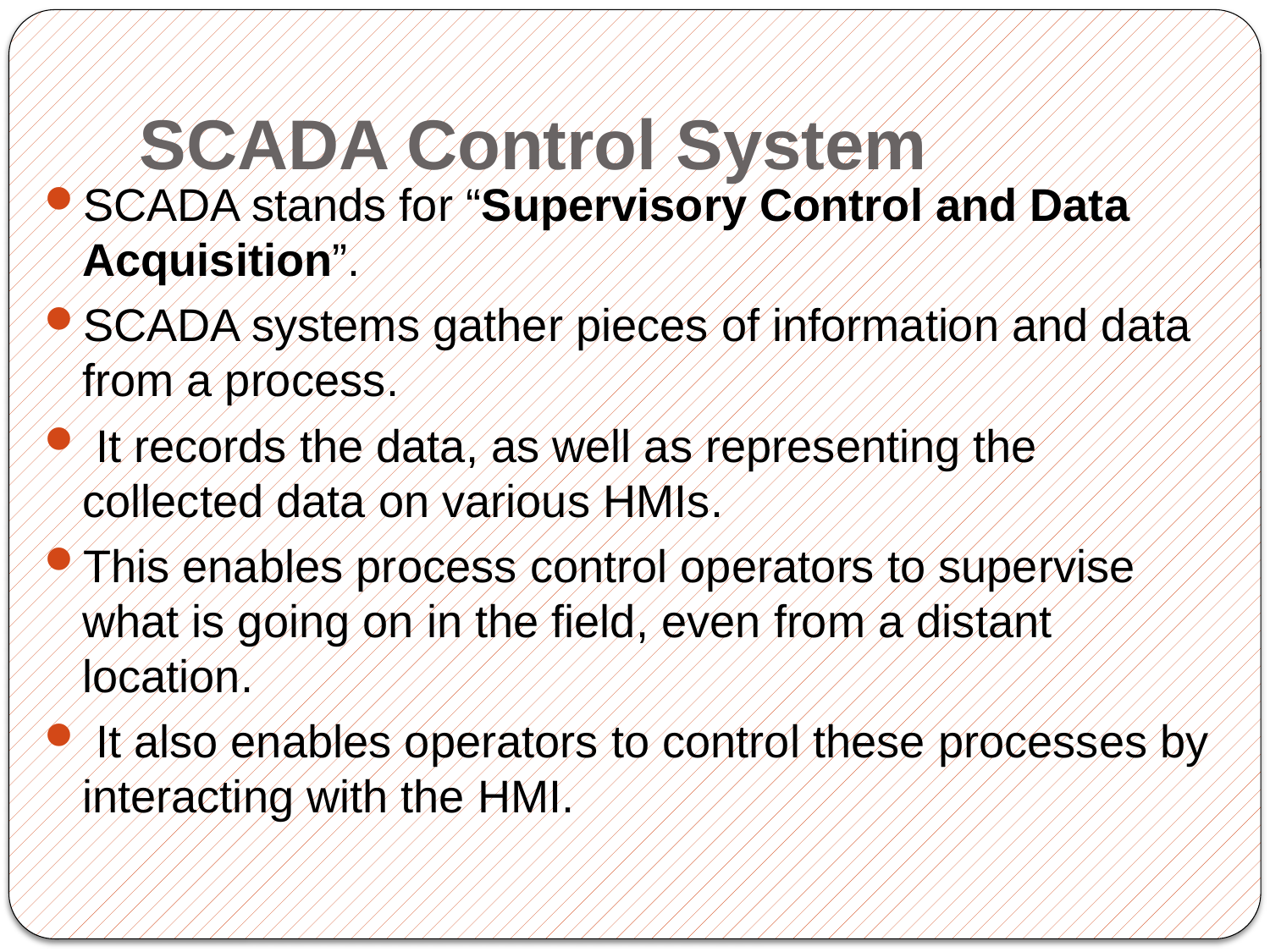

# SCADA Control System
SCADA stands for “Supervisory Control and Data Acquisition”.
SCADA systems gather pieces of information and data from a process.
 It records the data, as well as representing the collected data on various HMIs.
This enables process control operators to supervise what is going on in the field, even from a distant location.
 It also enables operators to control these processes by interacting with the HMI.